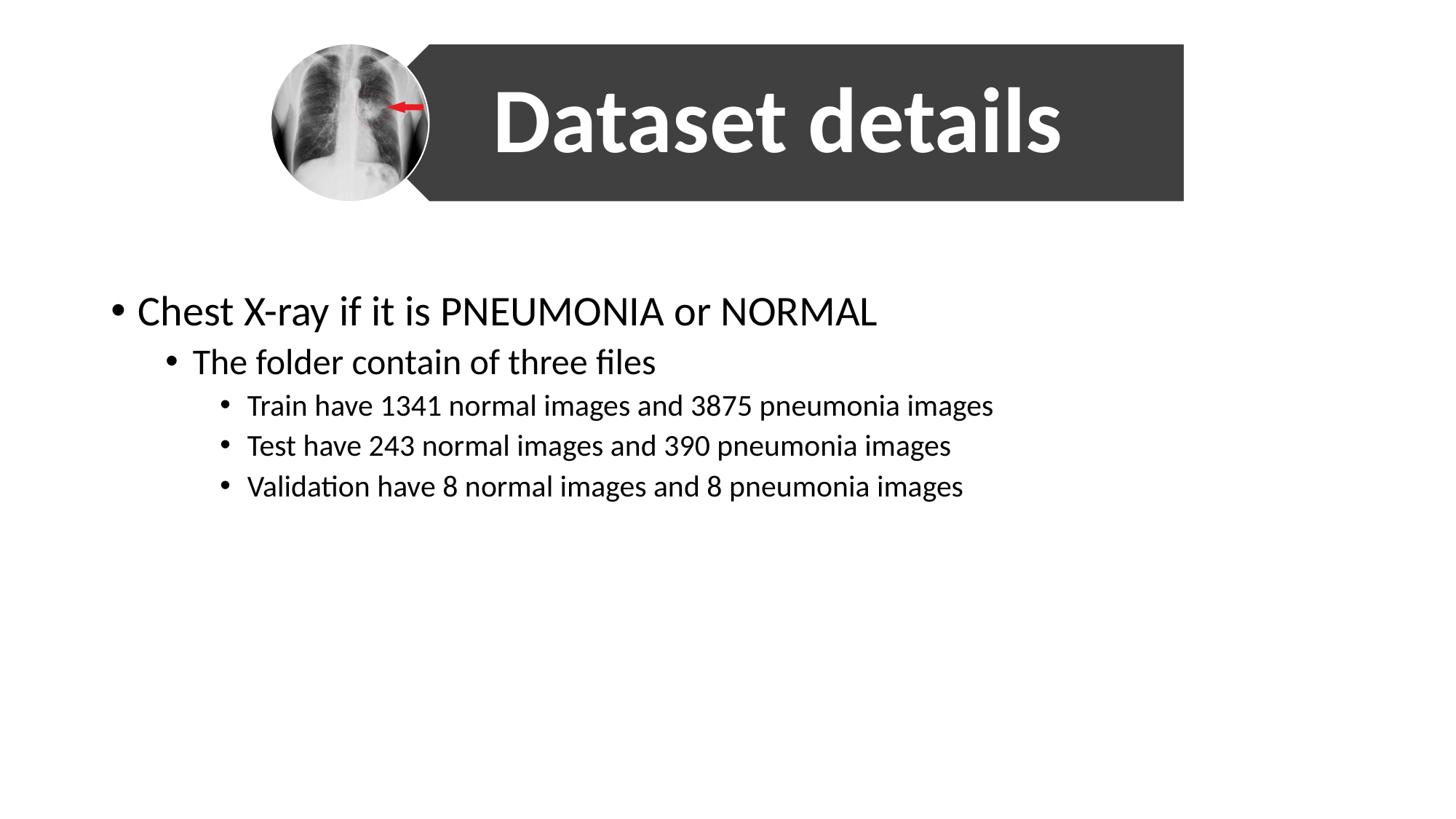

Dataset details

Chest X-ray if it is PNEUMONIA or NORMAL
The folder contain of three files
Train have 1341 normal images and 3875 pneumonia images
Test have 243 normal images and 390 pneumonia images
Validation have 8 normal images and 8 pneumonia images